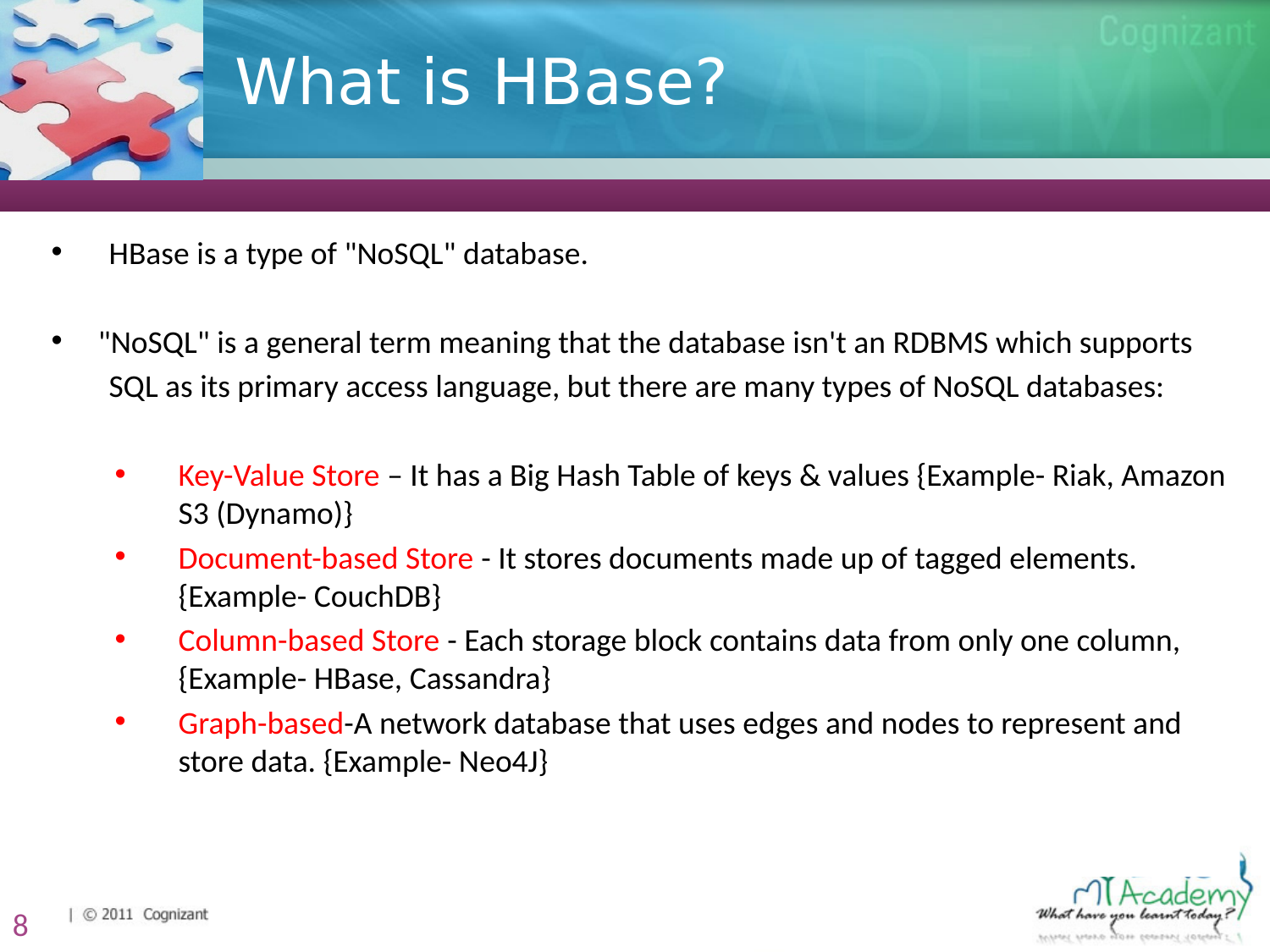

# What is HBase?
 HBase is a type of "NoSQL" database.

 "NoSQL" is a general term meaning that the database isn't an RDBMS which supports
        SQL as its primary access language, but there are many types of NoSQL databases:

Key-Value Store – It has a Big Hash Table of keys & values {Example- Riak, Amazon S3 (Dynamo)}
Document-based Store - It stores documents made up of tagged elements. {Example- CouchDB}
Column-based Store - Each storage block contains data from only one column, {Example- HBase, Cassandra}
Graph-based-A network database that uses edges and nodes to represent and store data. {Example- Neo4J}

8